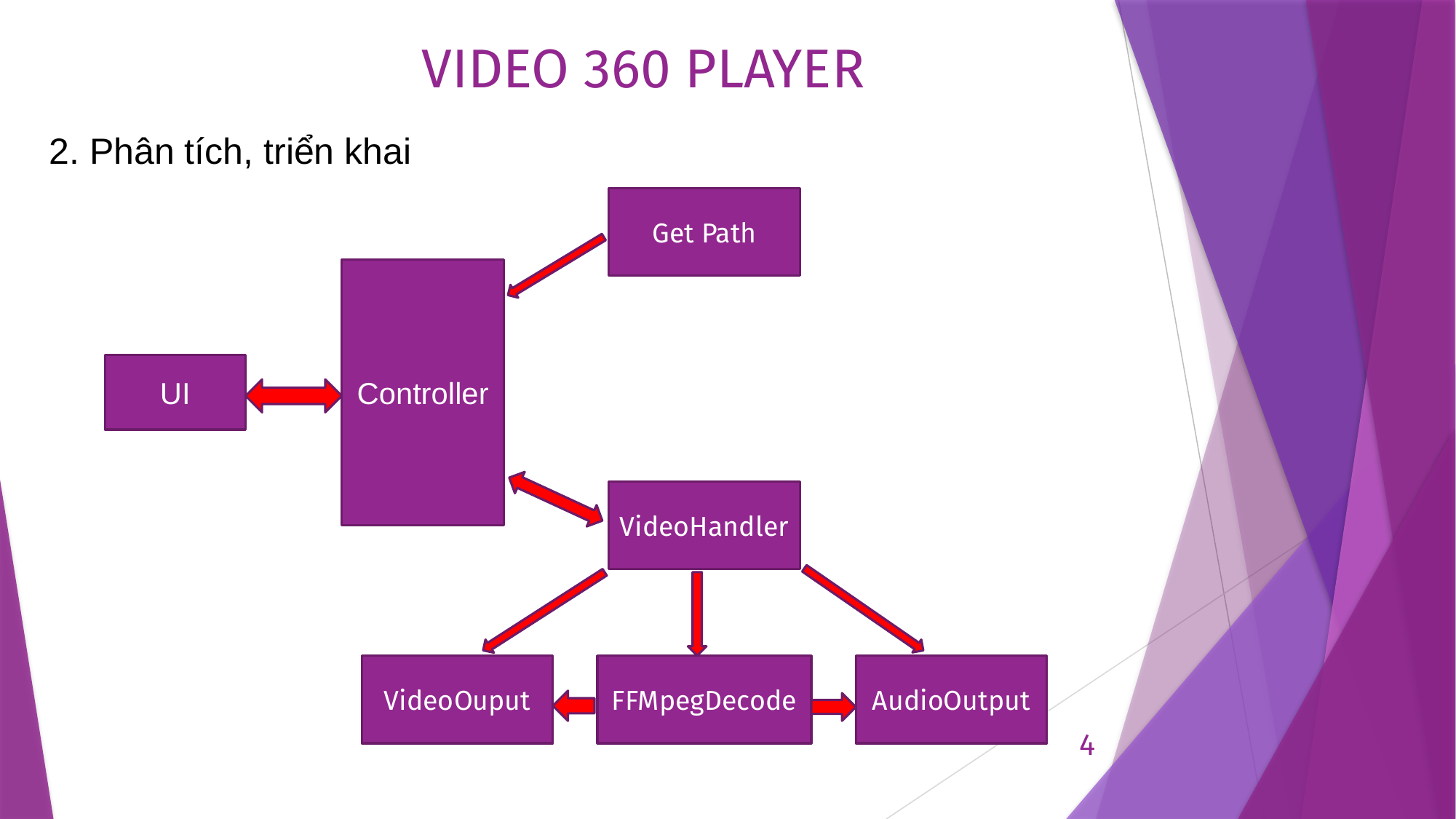

2. Phân tích, triển khai
Get Path

Controller
UI

VideoHandler

VideoOuput
FFMpegDecode
AudioOutput

4